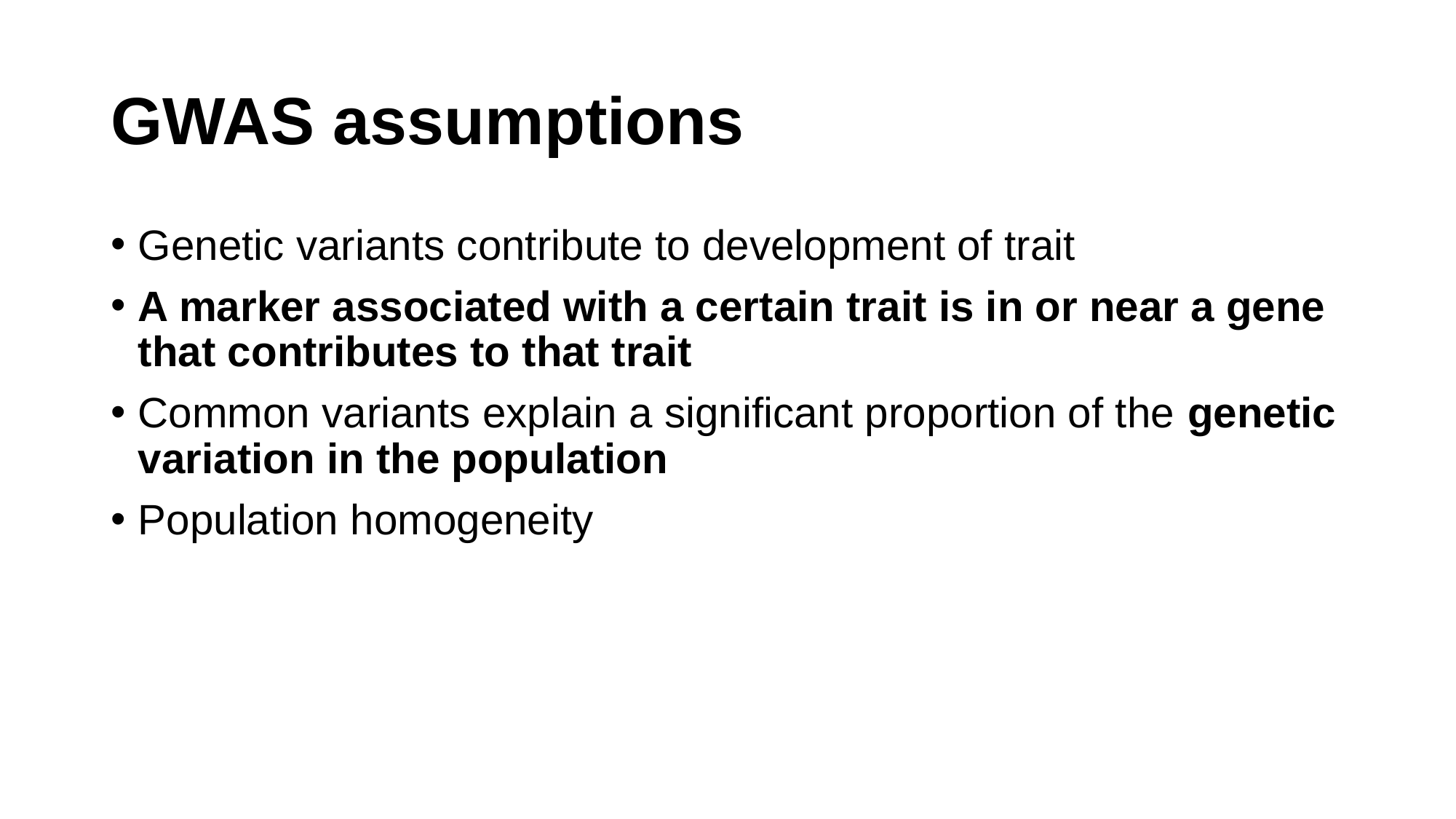

# GWAS assumptions
Genetic variants contribute to development of trait
A marker associated with a certain trait is in or near a gene that contributes to that trait
Common variants explain a significant proportion of the genetic variation in the population
Population homogeneity